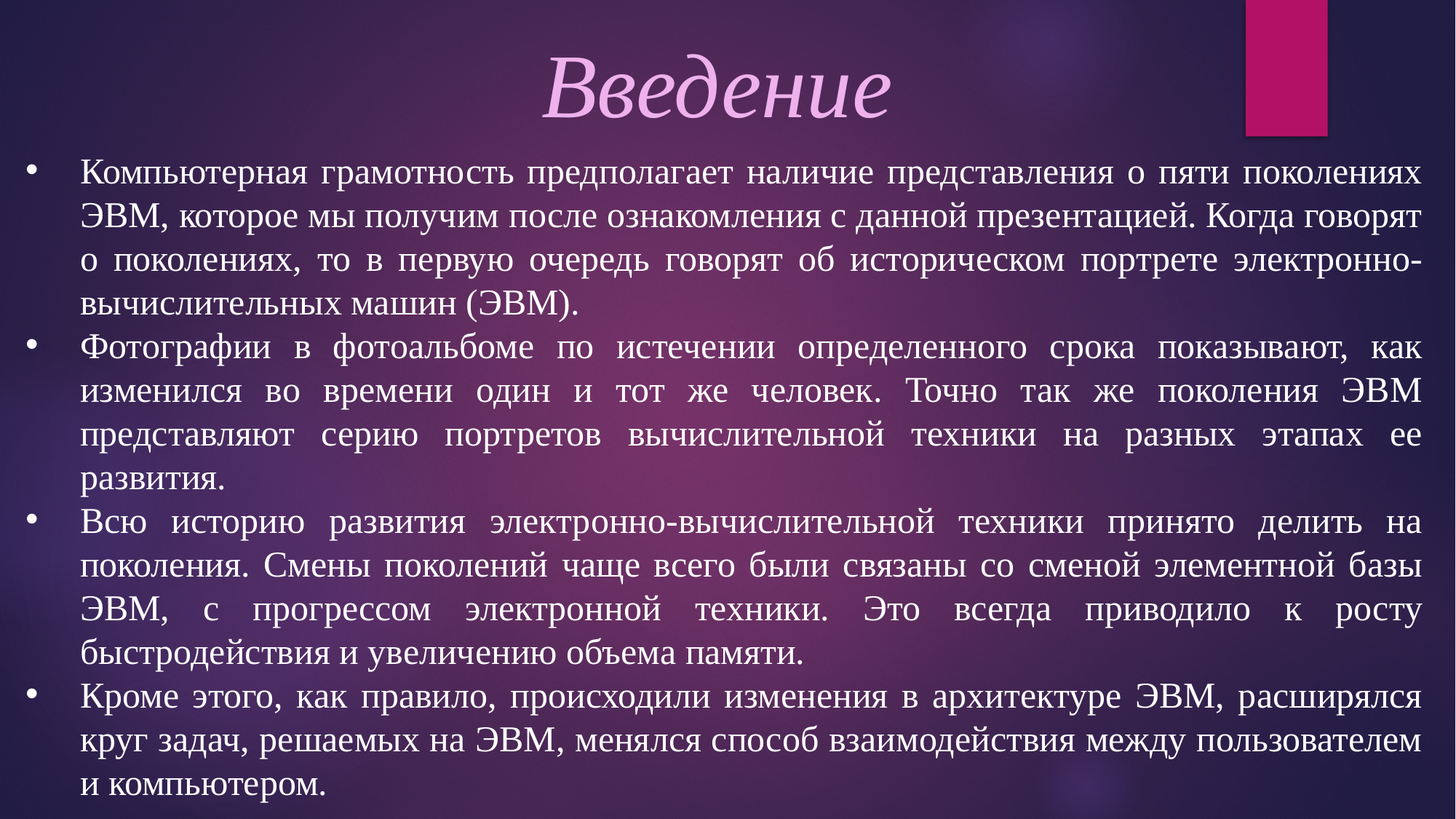

Введение
Компьютерная грамотность предполагает наличие представления о пяти поколениях ЭВМ, которое мы получим после ознакомления с данной презентацией. Когда говорят о поколениях, то в первую очередь говорят об историческом портрете электронно-вычислительных машин (ЭВМ).
Фотографии в фотоальбоме по истечении определенного срока показывают, как изменился во времени один и тот же человек. Точно так же поколения ЭВМ представляют серию портретов вычислительной техники на разных этапах ее развития.
Всю историю развития электронно-вычислительной техники принято делить на поколения. Смены поколений чаще всего были связаны со сменой элементной базы ЭВМ, с прогрессом электронной техники. Это всегда приводило к росту быстродействия и увеличению объема памяти.
Кроме этого, как правило, происходили изменения в архитектуре ЭВМ, расширялся круг задач, решаемых на ЭВМ, менялся способ взаимодействия между пользователем и компьютером.